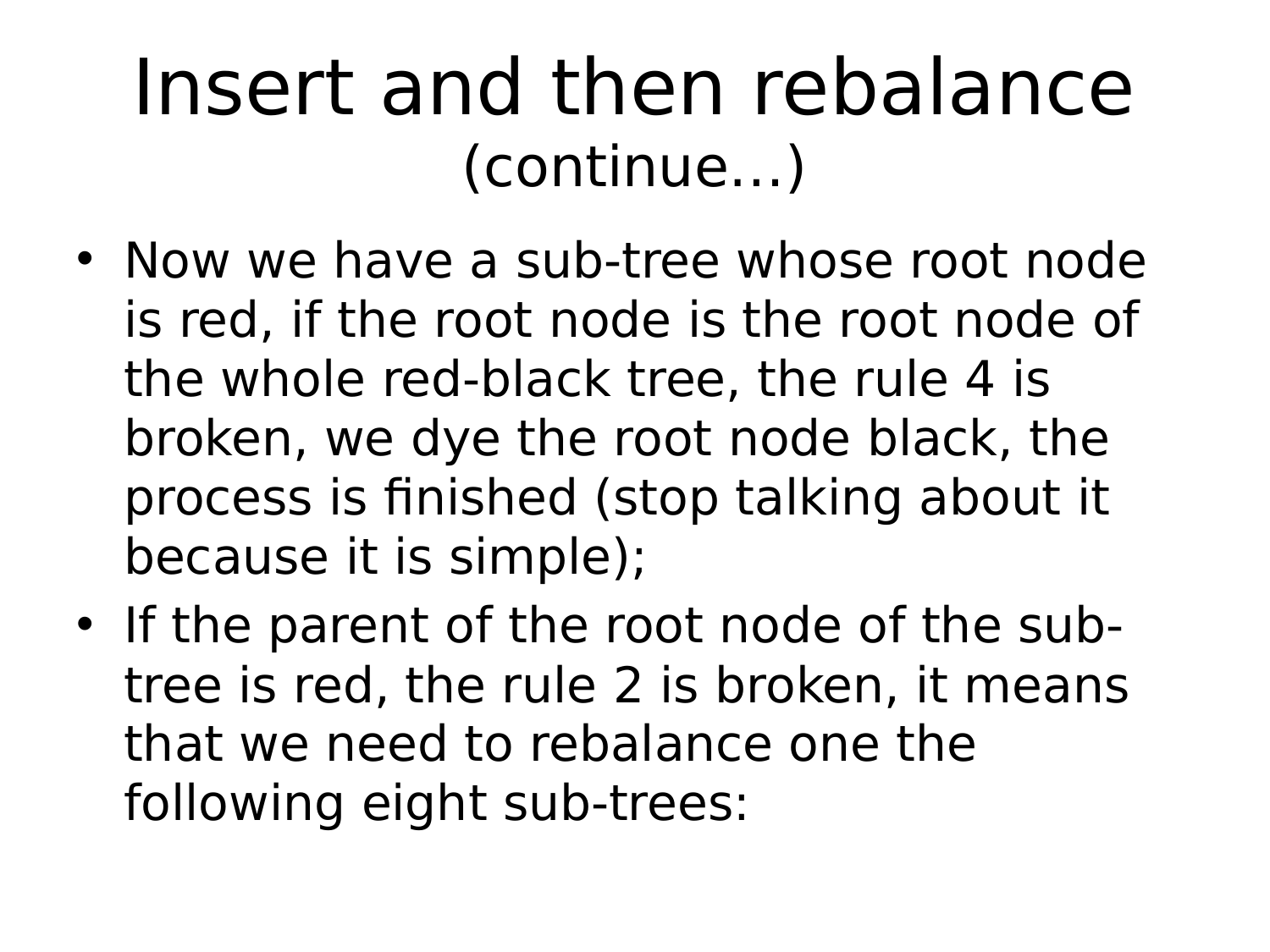

# Insert and then rebalance (continue…)
Now we have a sub-tree whose root node is red, if the root node is the root node of the whole red-black tree, the rule 4 is broken, we dye the root node black, the process is finished (stop talking about it because it is simple);
If the parent of the root node of the sub-tree is red, the rule 2 is broken, it means that we need to rebalance one the following eight sub-trees: